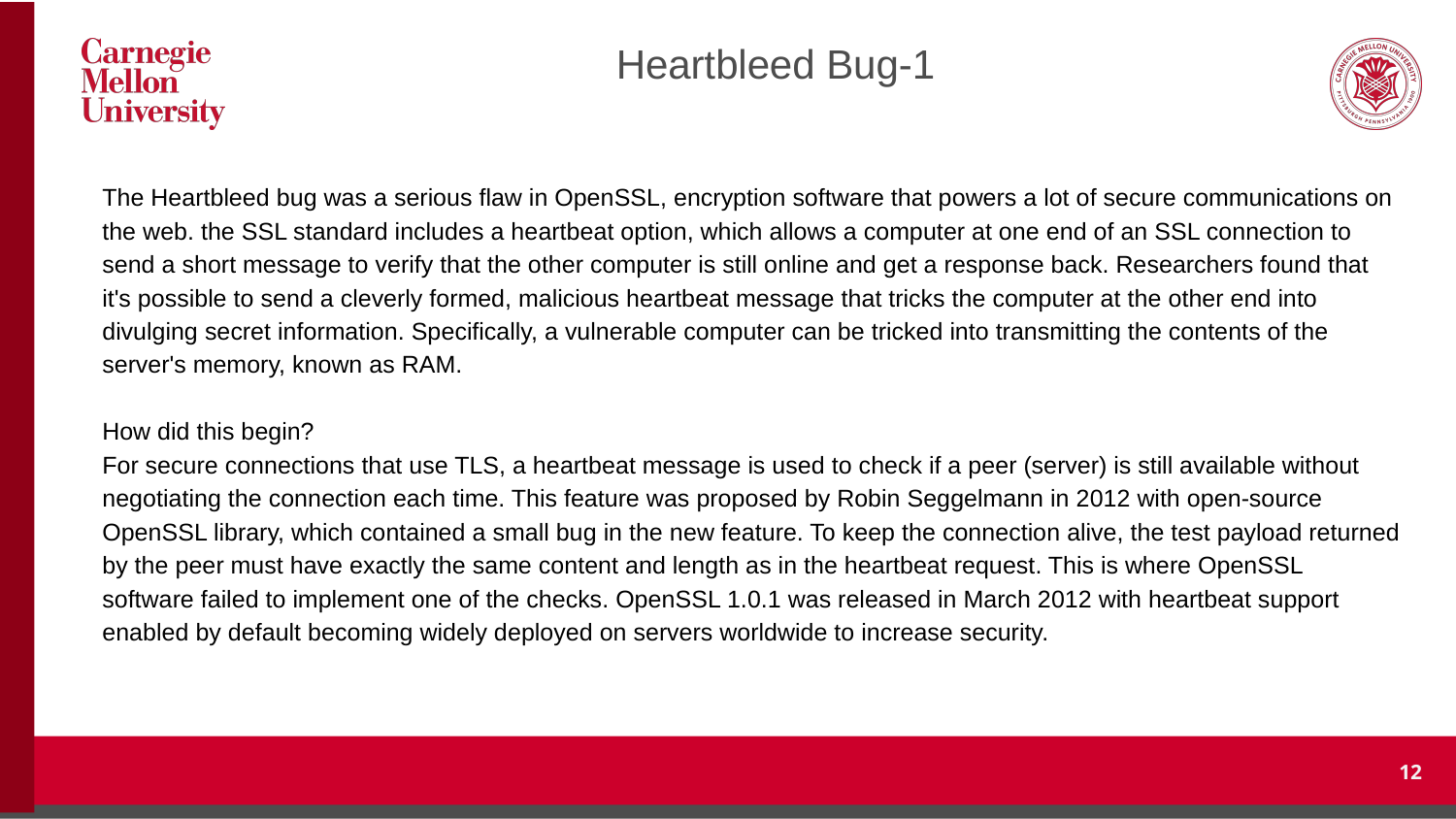

# Heartbleed Bug-1
The Heartbleed bug was a serious flaw in OpenSSL, encryption software that powers a lot of secure communications on the web. the SSL standard includes a heartbeat option, which allows a computer at one end of an SSL connection to send a short message to verify that the other computer is still online and get a response back. Researchers found that it's possible to send a cleverly formed, malicious heartbeat message that tricks the computer at the other end into divulging secret information. Specifically, a vulnerable computer can be tricked into transmitting the contents of the server's memory, known as RAM.

How did this begin?
For secure connections that use TLS, a heartbeat message is used to check if a peer (server) is still available without negotiating the connection each time. This feature was proposed by Robin Seggelmann in 2012 with open-source OpenSSL library, which contained a small bug in the new feature. To keep the connection alive, the test payload returned by the peer must have exactly the same content and length as in the heartbeat request. This is where OpenSSL software failed to implement one of the checks. OpenSSL 1.0.1 was released in March 2012 with heartbeat support enabled by default becoming widely deployed on servers worldwide to increase security.

12